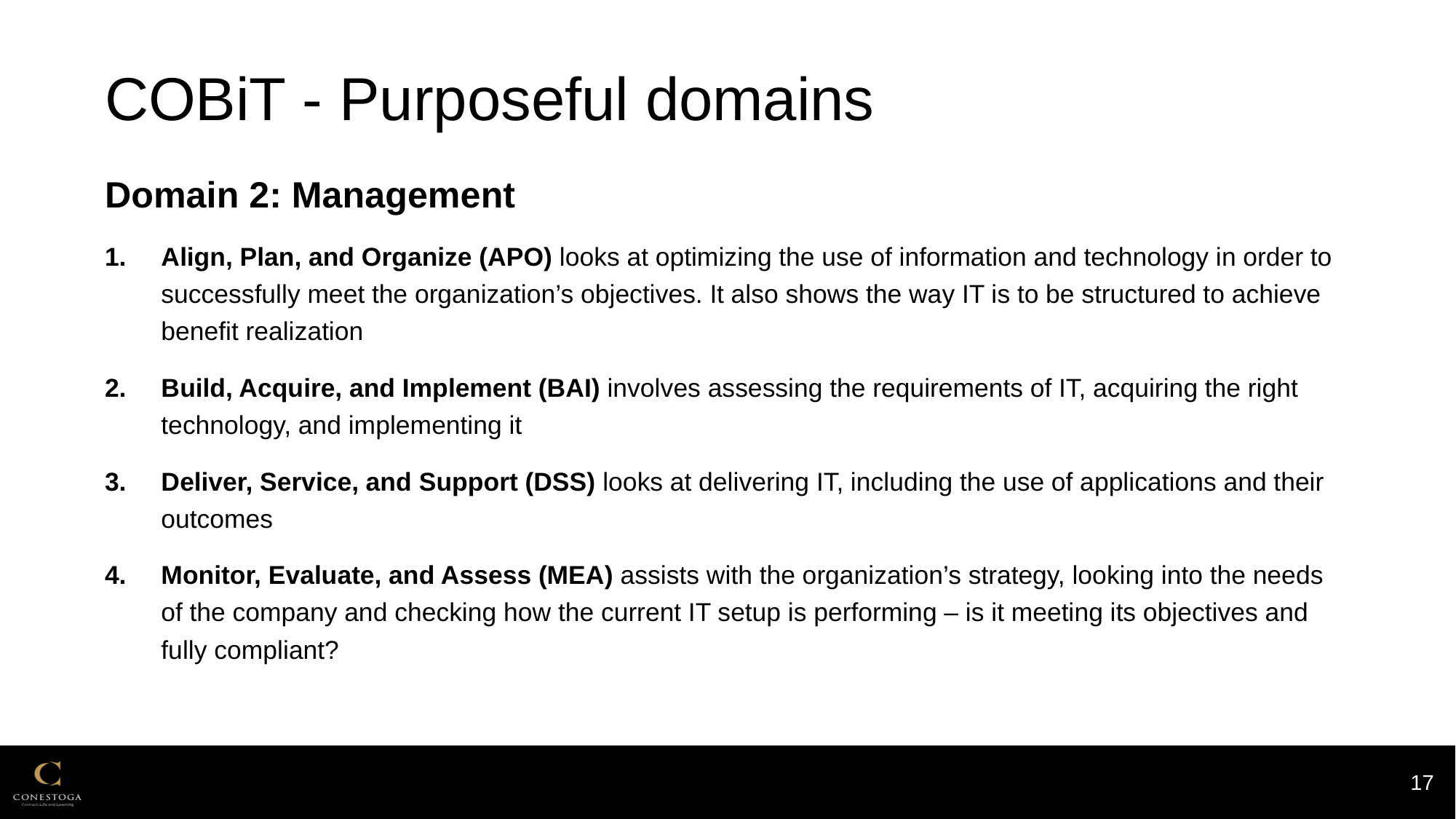

# COBiT - Purposeful domains
Domain 2: Management
Align, Plan, and Organize (APO) looks at optimizing the use of information and technology in order to successfully meet the organization’s objectives. It also shows the way IT is to be structured to achieve benefit realization
Build, Acquire, and Implement (BAI) involves assessing the requirements of IT, acquiring the right technology, and implementing it
Deliver, Service, and Support (DSS) looks at delivering IT, including the use of applications and their outcomes
Monitor, Evaluate, and Assess (MEA) assists with the organization’s strategy, looking into the needs of the company and checking how the current IT setup is performing – is it meeting its objectives and fully compliant?
17
1/29/2024